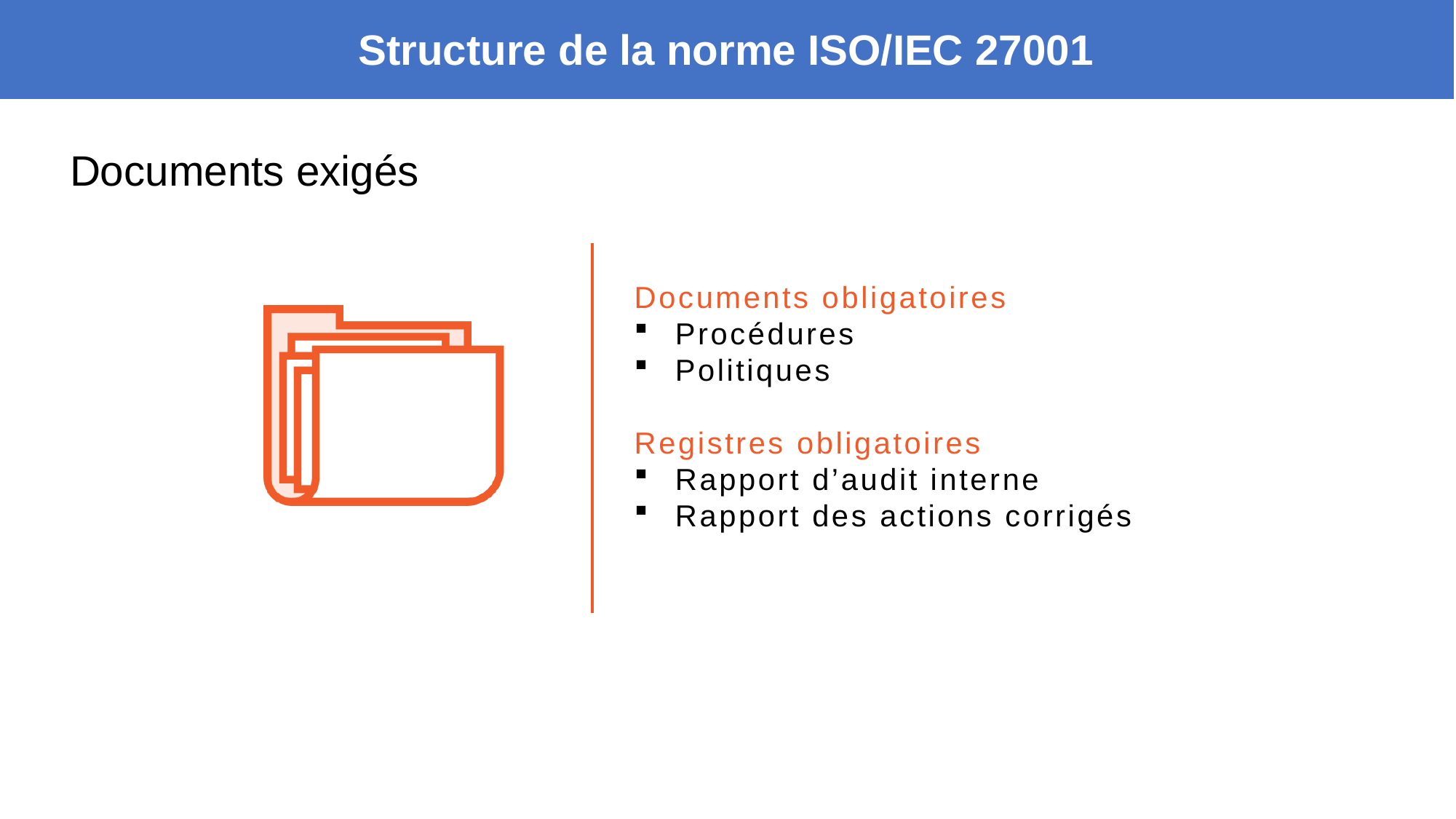

Structure de la norme ISO/IEC 27001
Documents exigés

Documents obligatoires
Procédures
Politiques

Registres obligatoires
Rapport d’audit interne
Rapport des actions corrigés